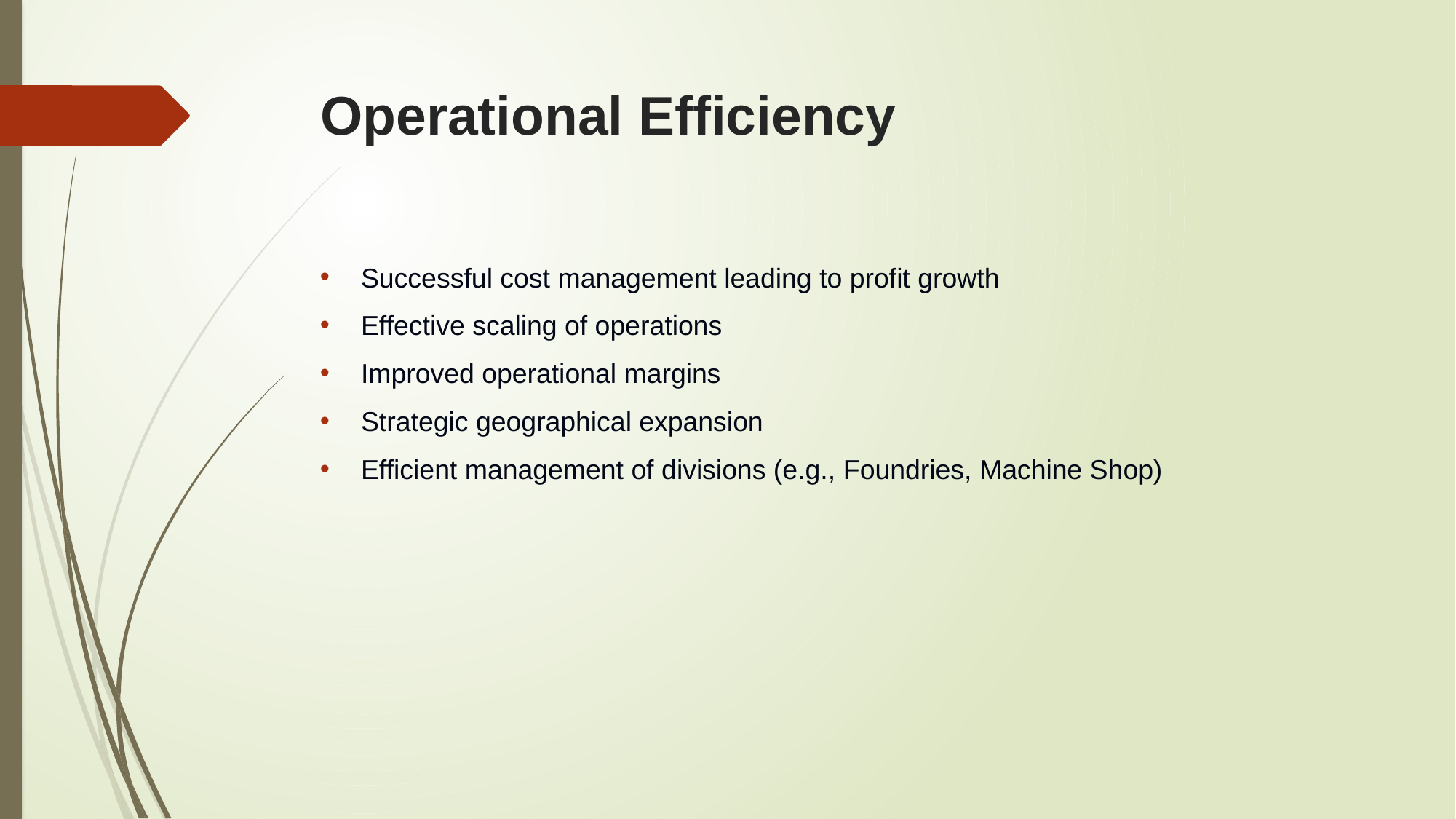

# Operational Efficiency
Successful cost management leading to profit growth
Effective scaling of operations
Improved operational margins
Strategic geographical expansion
Efficient management of divisions (e.g., Foundries, Machine Shop)